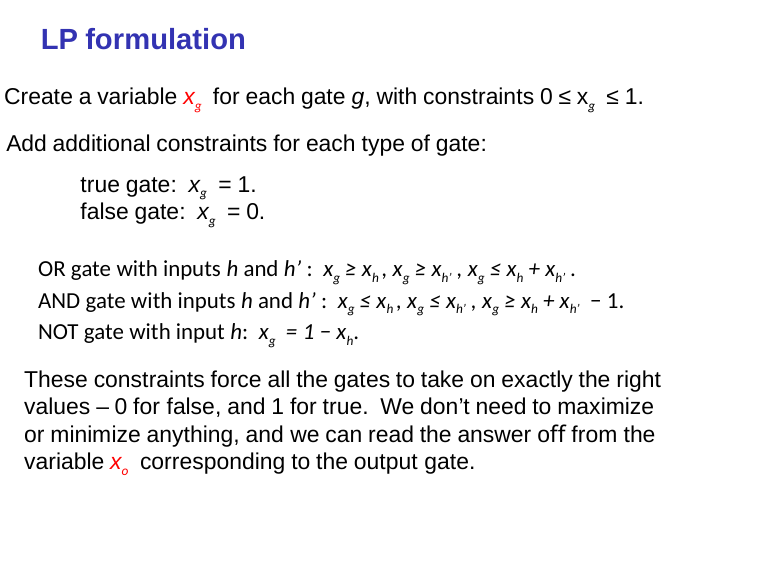

LP formulation
Create a variable xg  for each gate g, with constraints 0 ≤ xg  ≤ 1.
Add additional constraints for each type of gate:
true gate:  xg  = 1.
false gate:  xg  = 0.
OR gate with inputs h and h’ :  xg ≥ xh , xg ≥ xh’ , xg ≤ xh + xh’ .
AND gate with inputs h and h’ :  xg ≤ xh , xg ≤ xh’ , xg ≥ xh + xh’  − 1.
NOT gate with input h:  xg  = 1 − xh.
These constraints force all the gates to take on exactly the right values – 0 for false, and 1 for true.  We don’t need to maximize or minimize anything, and we can read the answer oﬀ from the variable xo  corresponding to the output gate.